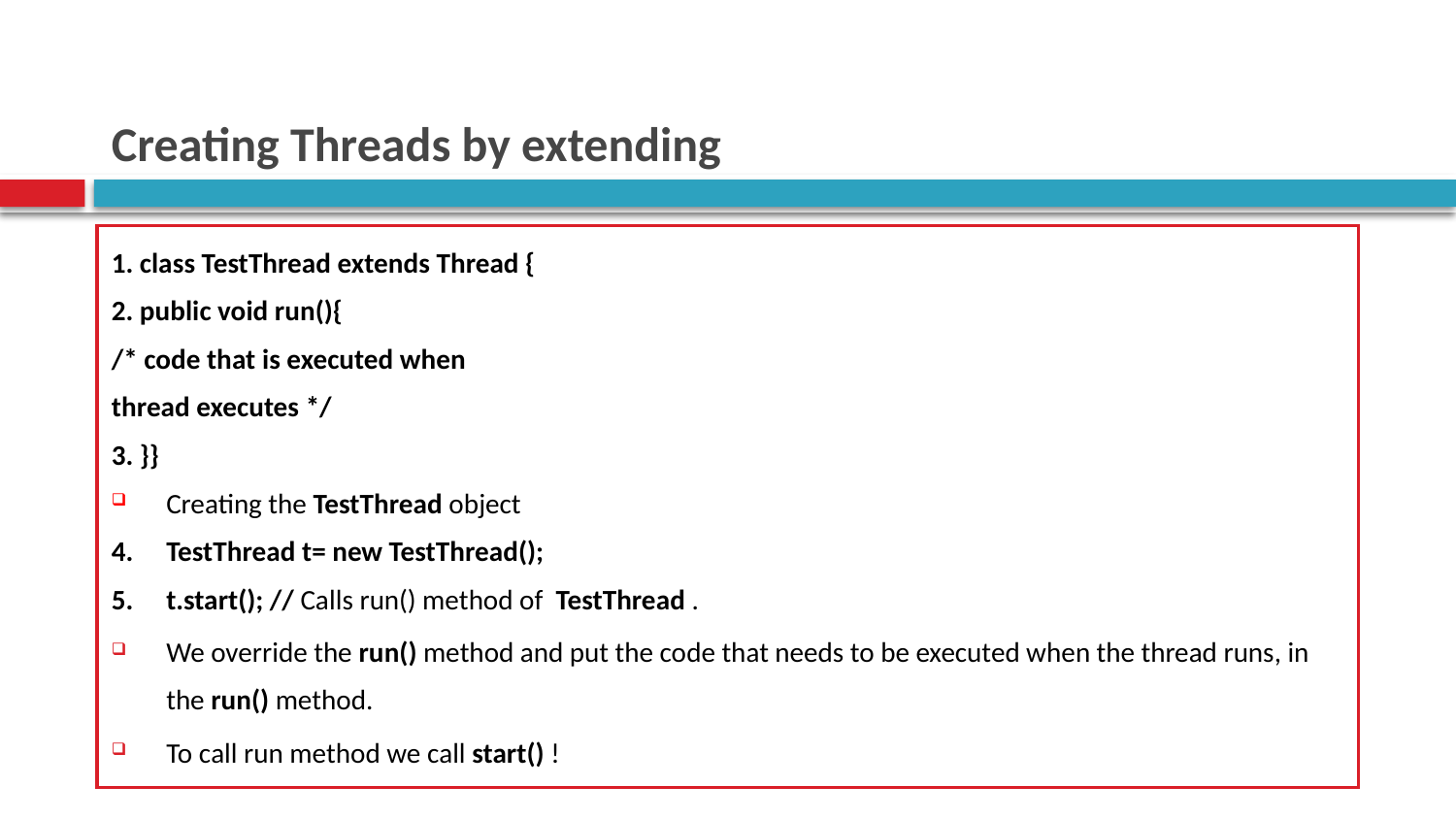

# Creating Threads by extending
1. class TestThread extends Thread {
2. public void run(){
/* code that is executed when
thread executes */
3. }}
Creating the TestThread object
4.	TestThread t= new TestThread();
5.	t.start(); // Calls run() method of  TestThread .
We override the run() method and put the code that needs to be executed when the thread runs, in the run() method.
To call run method we call start() !